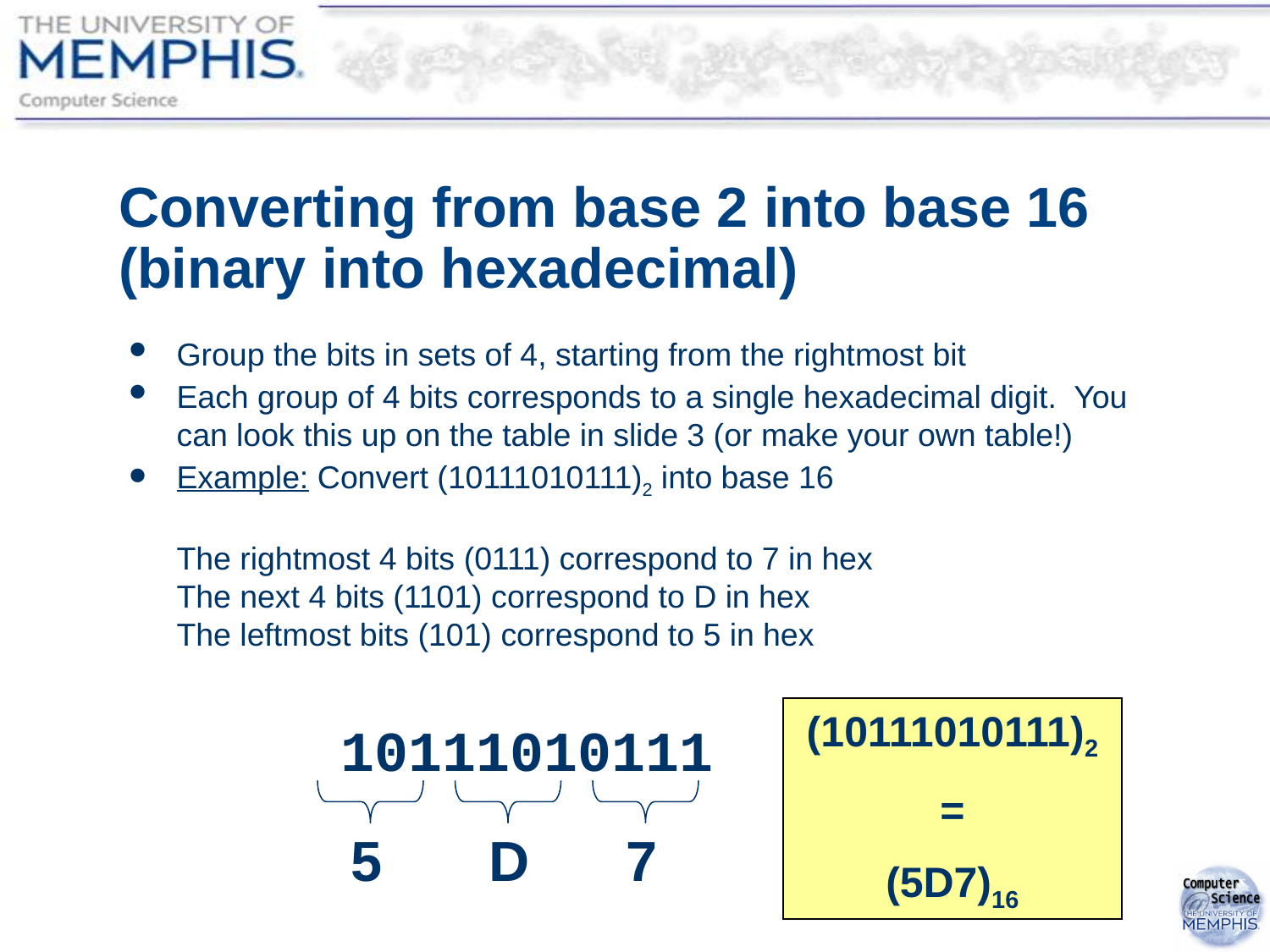

# Converting from base 2 into base 16 (binary into hexadecimal)
Group the bits in sets of 4, starting from the rightmost bit
Each group of 4 bits corresponds to a single hexadecimal digit.  You can look this up on the table in slide 3 (or make your own table!)
Example: Convert (10111010111)2 into base 16
The rightmost 4 bits (0111) correspond to 7 in hex
The next 4 bits (1101) correspond to D in hex
The leftmost bits (101) correspond to 5 in hex

(10111010111)2
=
(5D7)16
10111010111

5
D
7